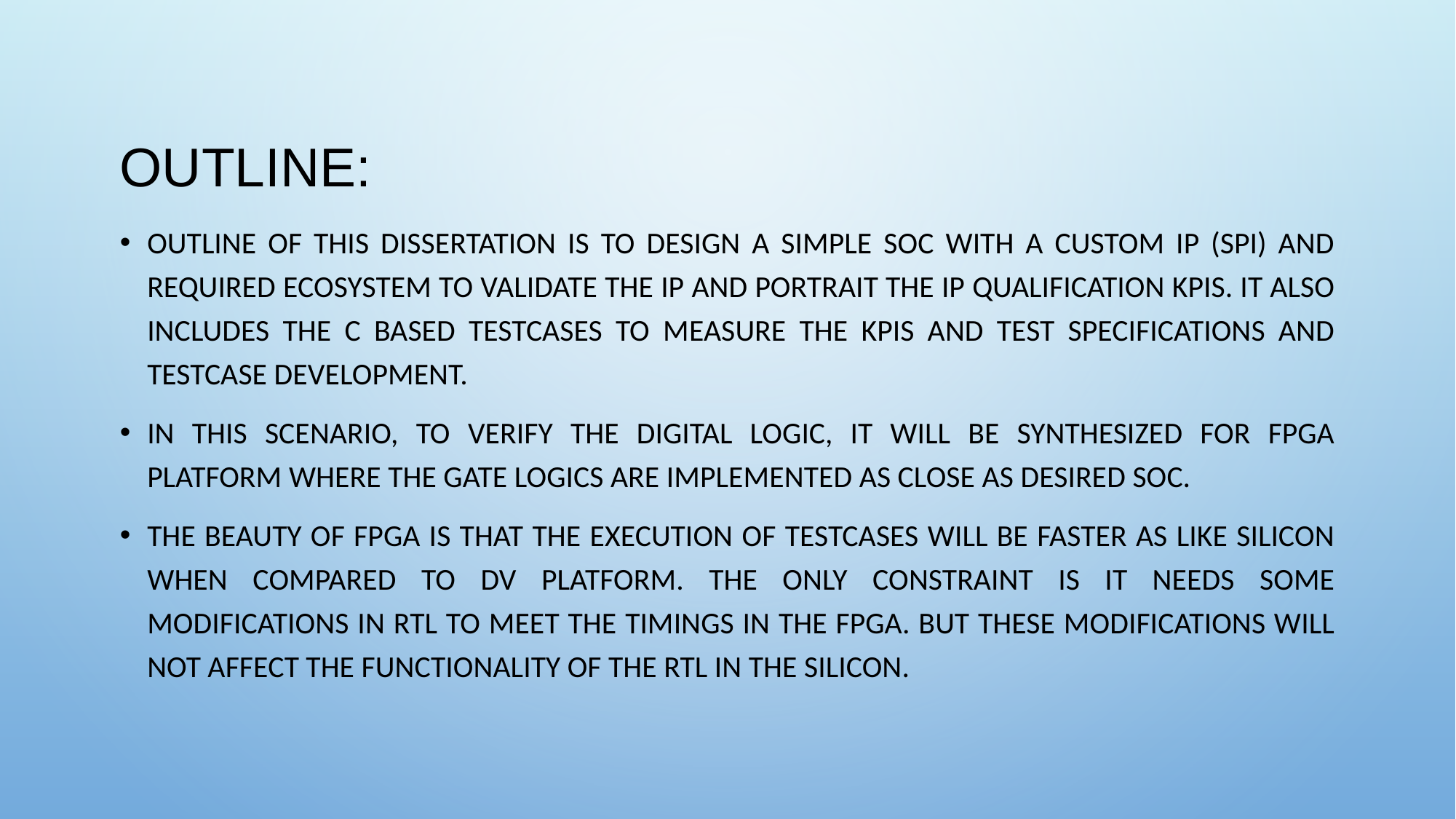

# OUTLINE:
OUTLINE of this dissertation is to design a simple SoC with a Custom IP (SPI) and required ecosystem to validate the IP and portrait the IP qualification KPIs. It also includes the C based testcases to measure the KPIs and test specifications and testcase development.
In this scenario, to verify the Digital logic, it will be synthesized for FPGA platform where the gate logics are implemented as close as desired SoC.
The beauty of FPGA is that the execution of testcases will be faster as like silicon when compared to DV platform. The only constraint is it needs some modifications in RTL to meet the timings in the FPGA. But these modifications will not affect the functionality of the RTL in the Silicon.